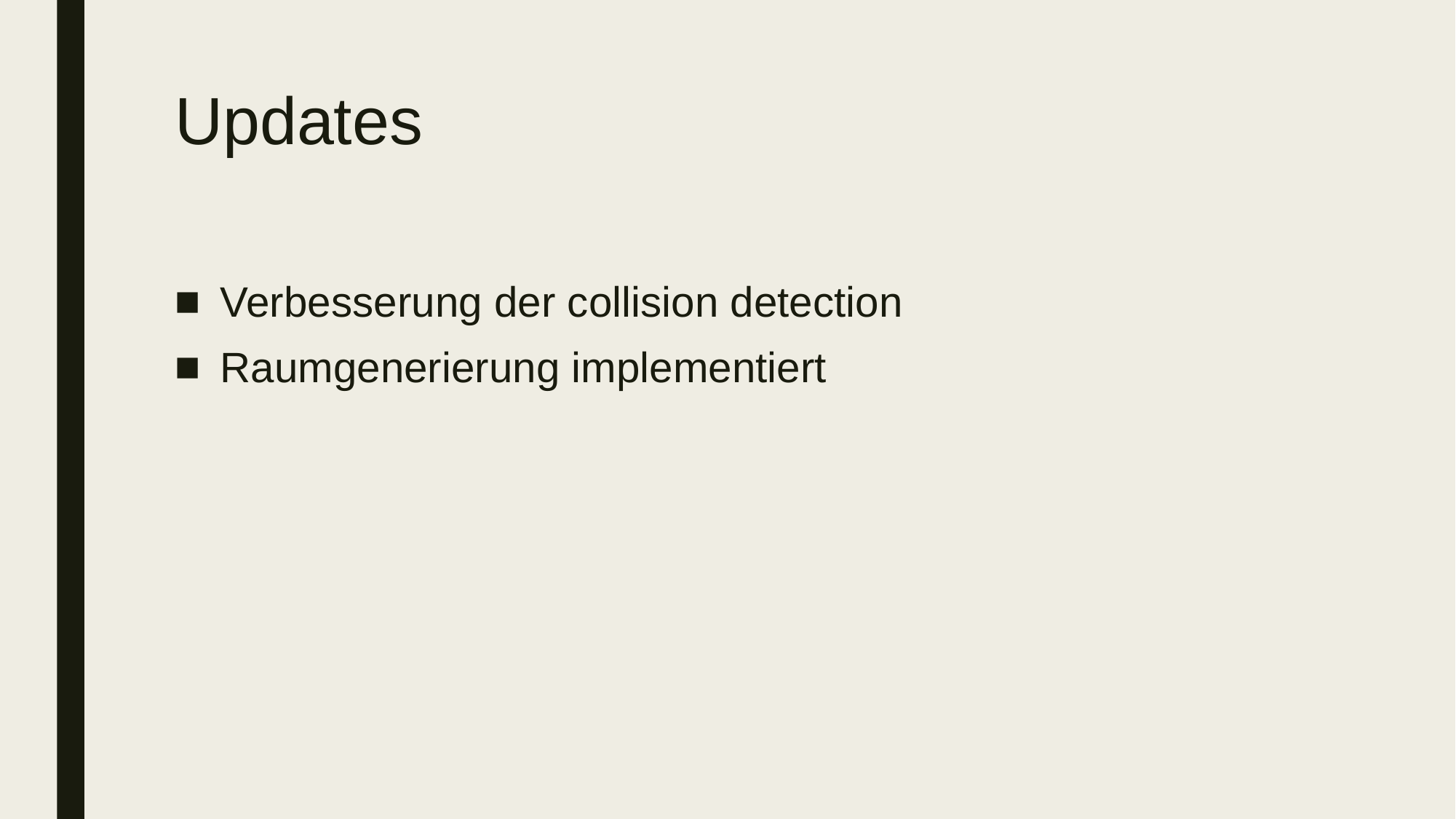

# Updates
Verbesserung der collision detection
Raumgenerierung implementiert